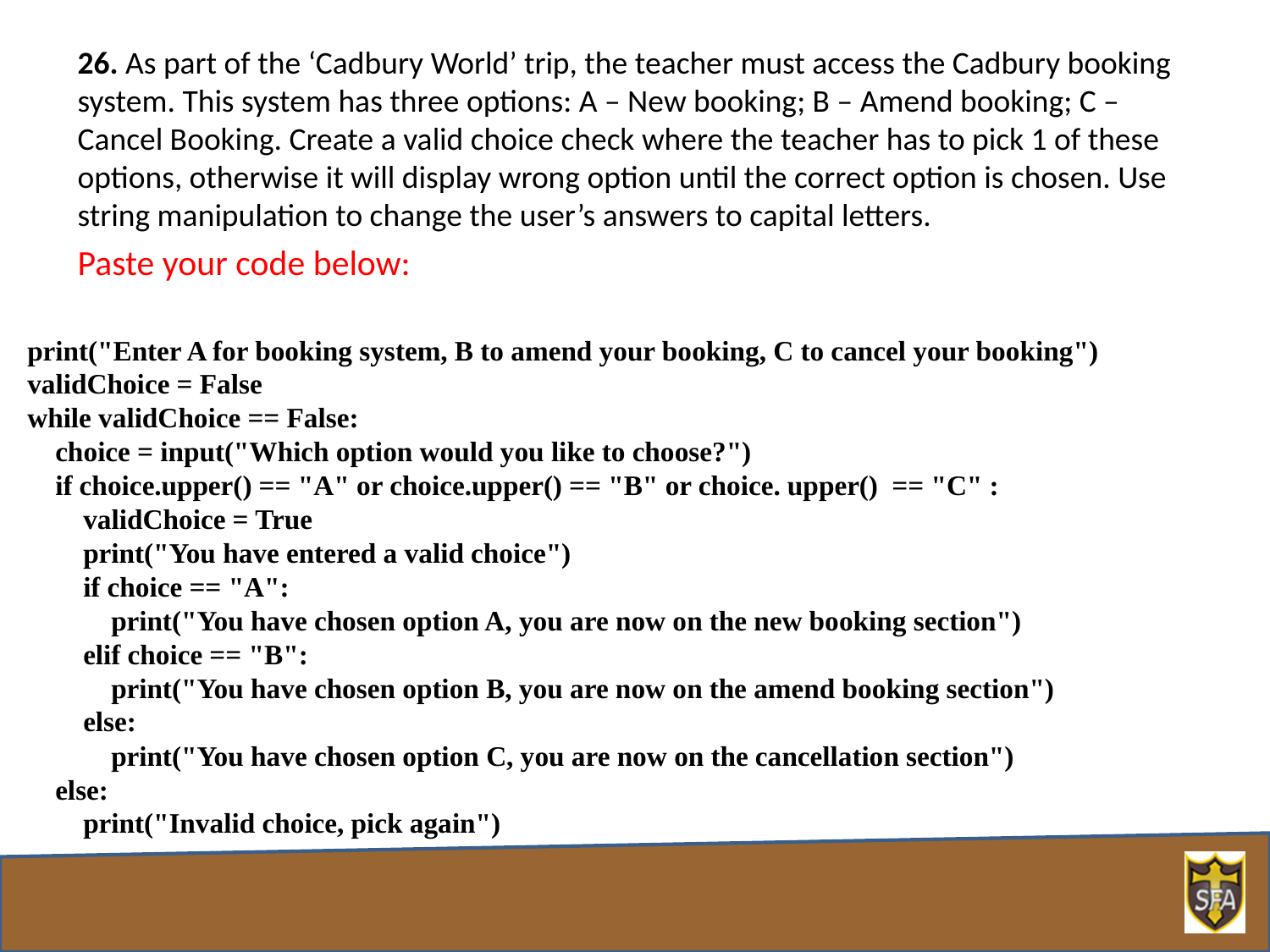

26. As part of the ‘Cadbury World’ trip, the teacher must access the Cadbury booking system. This system has three options: A – New booking; B – Amend booking; C – Cancel Booking. Create a valid choice check where the teacher has to pick 1 of these options, otherwise it will display wrong option until the correct option is chosen. Use string manipulation to change the user’s answers to capital letters.
Paste your code below:

print("Enter A for booking system, B to amend your booking, C to cancel your booking")
validChoice = False
while validChoice == False:
    choice = input("Which option would you like to choose?")
    if choice.upper() == "A" or choice.upper() == "B" or choice. upper()  == "C" :
        validChoice = True
        print("You have entered a valid choice")
        if choice == "A":
            print("You have chosen option A, you are now on the new booking section")
        elif choice == "B":
            print("You have chosen option B, you are now on the amend booking section")
        else:
            print("You have chosen option C, you are now on the cancellation section")
    else:
        print("Invalid choice, pick again")